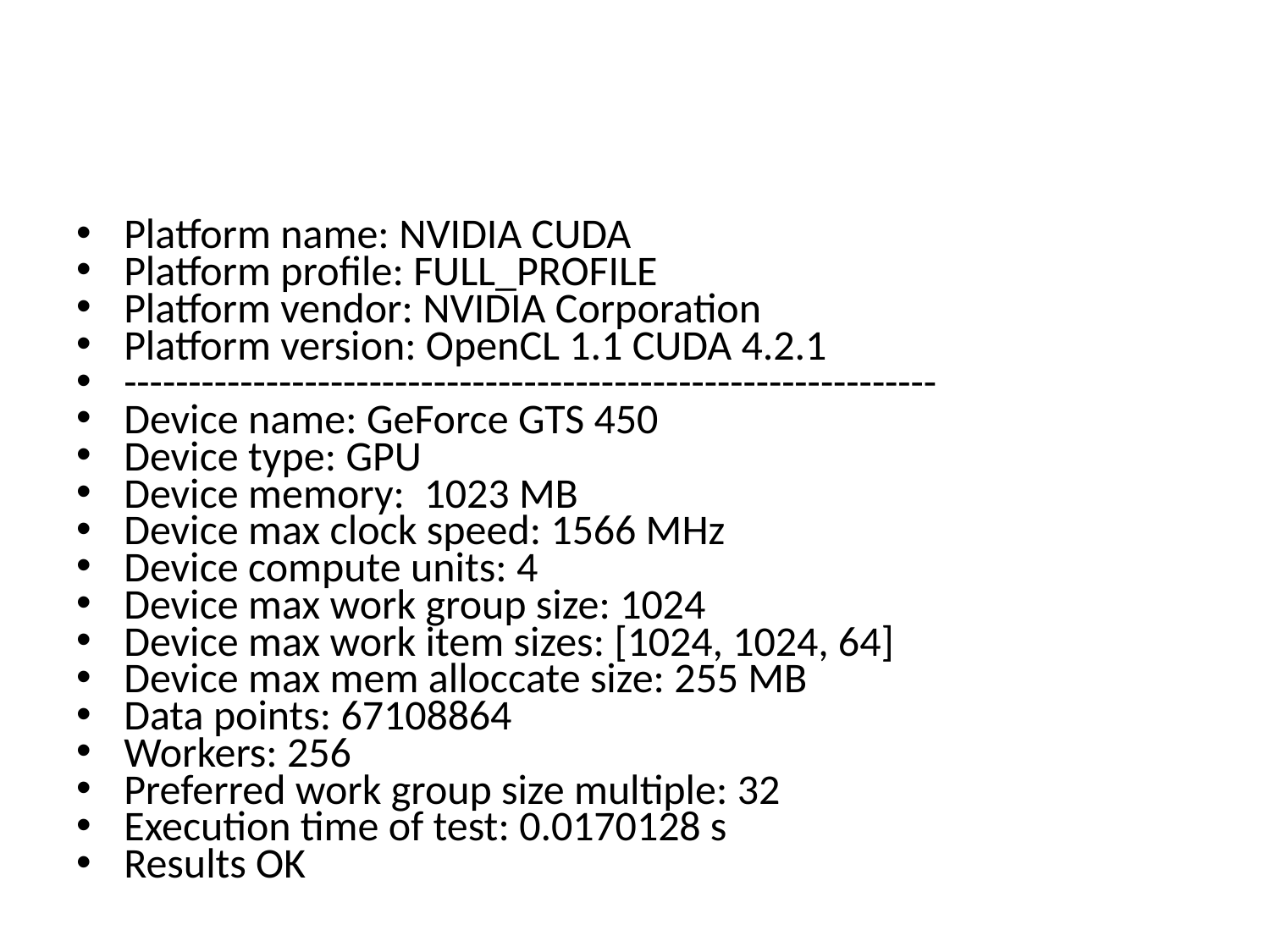

#
Platform name: NVIDIA CUDA
Platform profile: FULL_PROFILE
Platform vendor: NVIDIA Corporation
Platform version: OpenCL 1.1 CUDA 4.2.1
---------------------------------------------------------------
Device name: GeForce GTS 450
Device type: GPU
Device memory:  1023 MB
Device max clock speed: 1566 MHz
Device compute units: 4
Device max work group size: 1024
Device max work item sizes: [1024, 1024, 64]
Device max mem alloccate size: 255 MB
Data points: 67108864
Workers: 256
Preferred work group size multiple: 32
Execution time of test: 0.0170128 s
Results OK